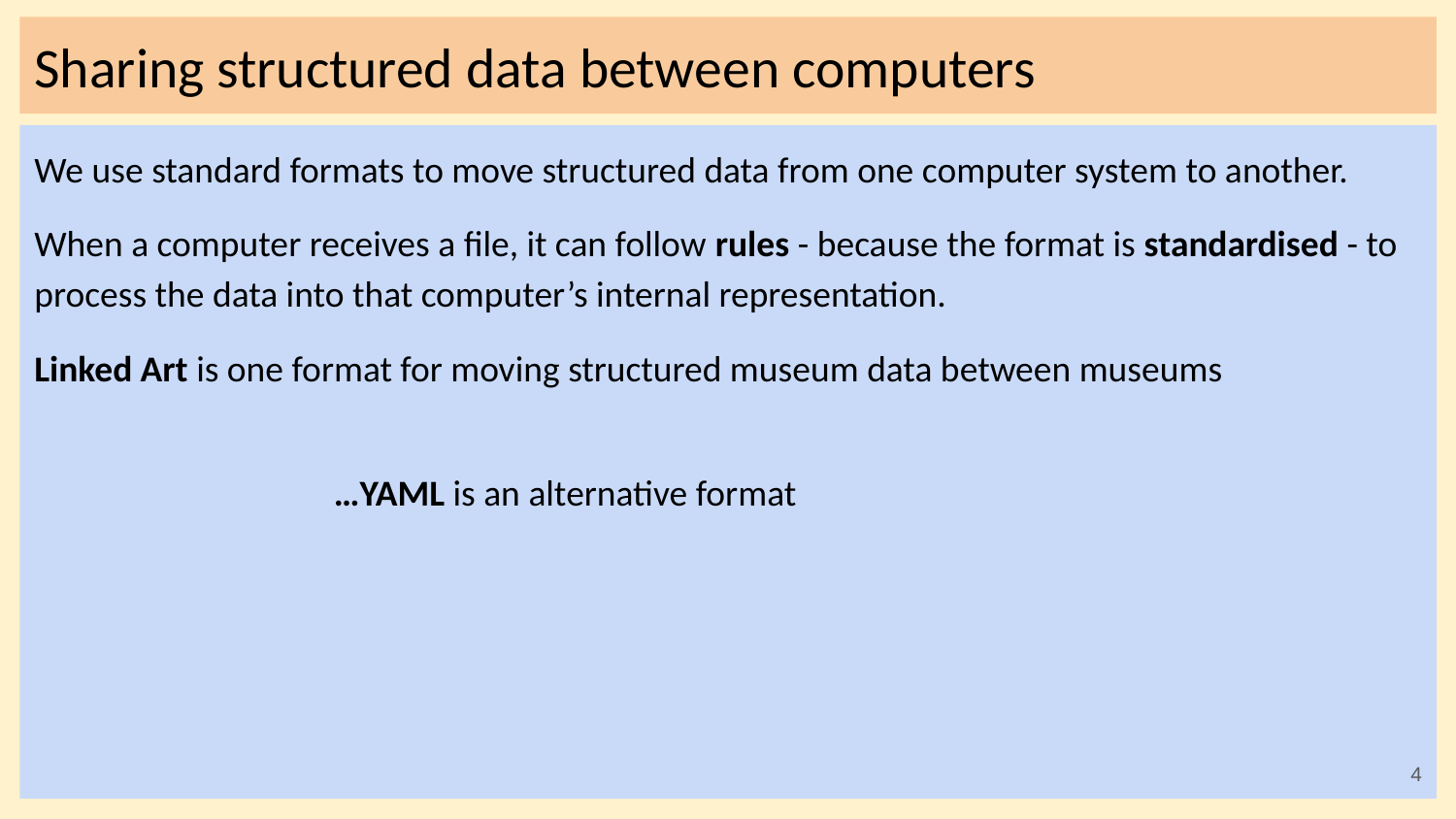

# Sharing structured data between computers
We use standard formats to move structured data from one computer system to another.
When a computer receives a file, it can follow rules - because the format is standardised - to process the data into that computer’s internal representation.
Linked Art is one format for moving structured museum data between museums
											 …YAML is an alternative format
4